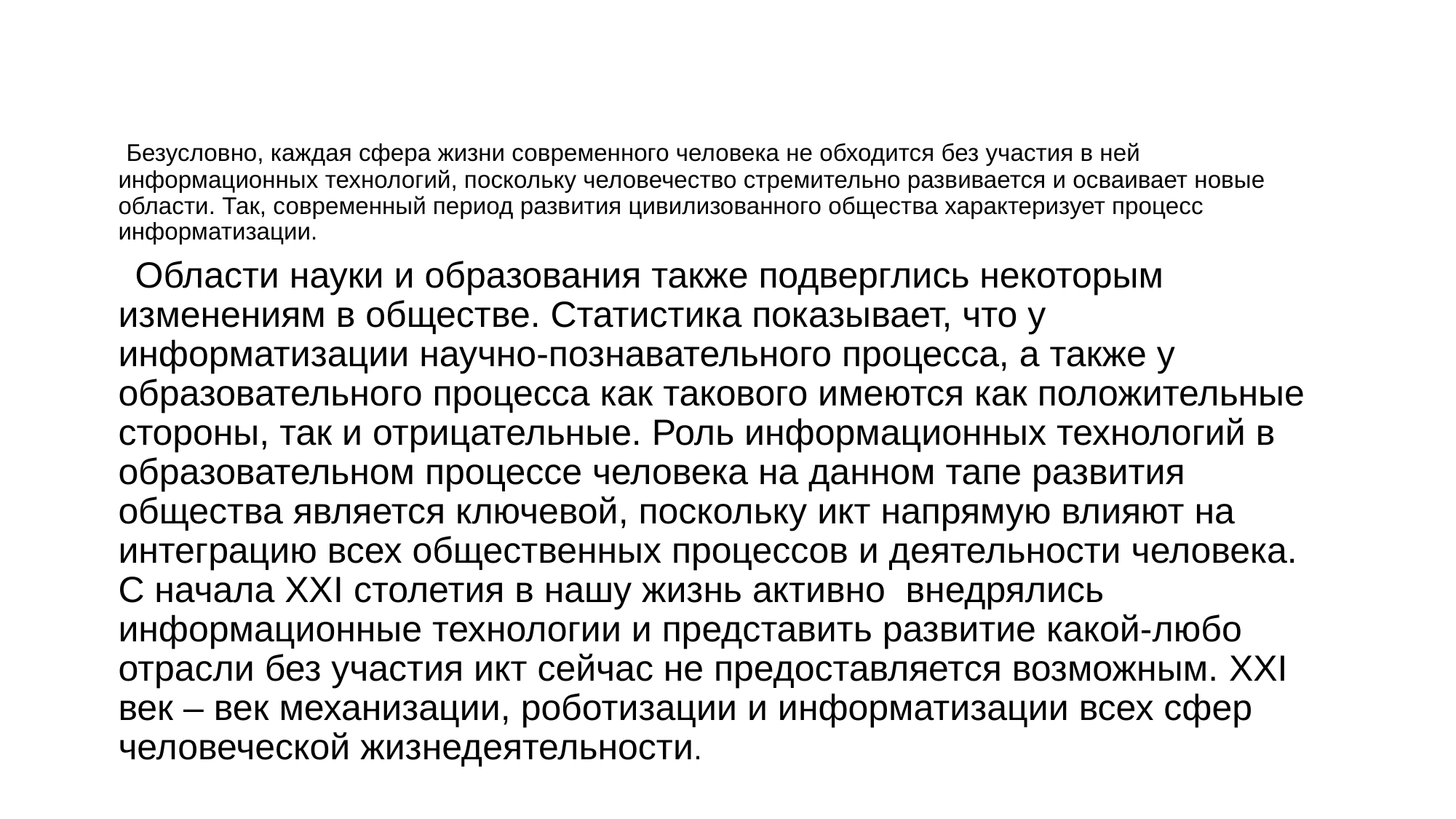

# Безусловно, каждая сфера жизни современного человека не обходится без участия в ней информационных технологий, поскольку человечество стремительно развивается и осваивает новые области. Так, современный период развития цивилизованного общества характеризует процесс информатизации.
  Области науки и образования также подверглись некоторым изменениям в обществе. Статистика показывает, что у информатизации научно-познавательного процесса, а также у образовательного процесса как такового имеются как положительные стороны, так и отрицательные. Роль информационных технологий в образовательном процессе человека на данном тапе развития общества является ключевой, поскольку икт напрямую влияют на интеграцию всех общественных процессов и деятельности человека. С начала ХХI столетия в нашу жизнь активно  внедрялись информационные технологии и представить развитие какой-любо отрасли без участия икт сейчас не предоставляется возможным. XXI век – век механизации, роботизации и информатизации всех сфер человеческой жизнедеятельности.